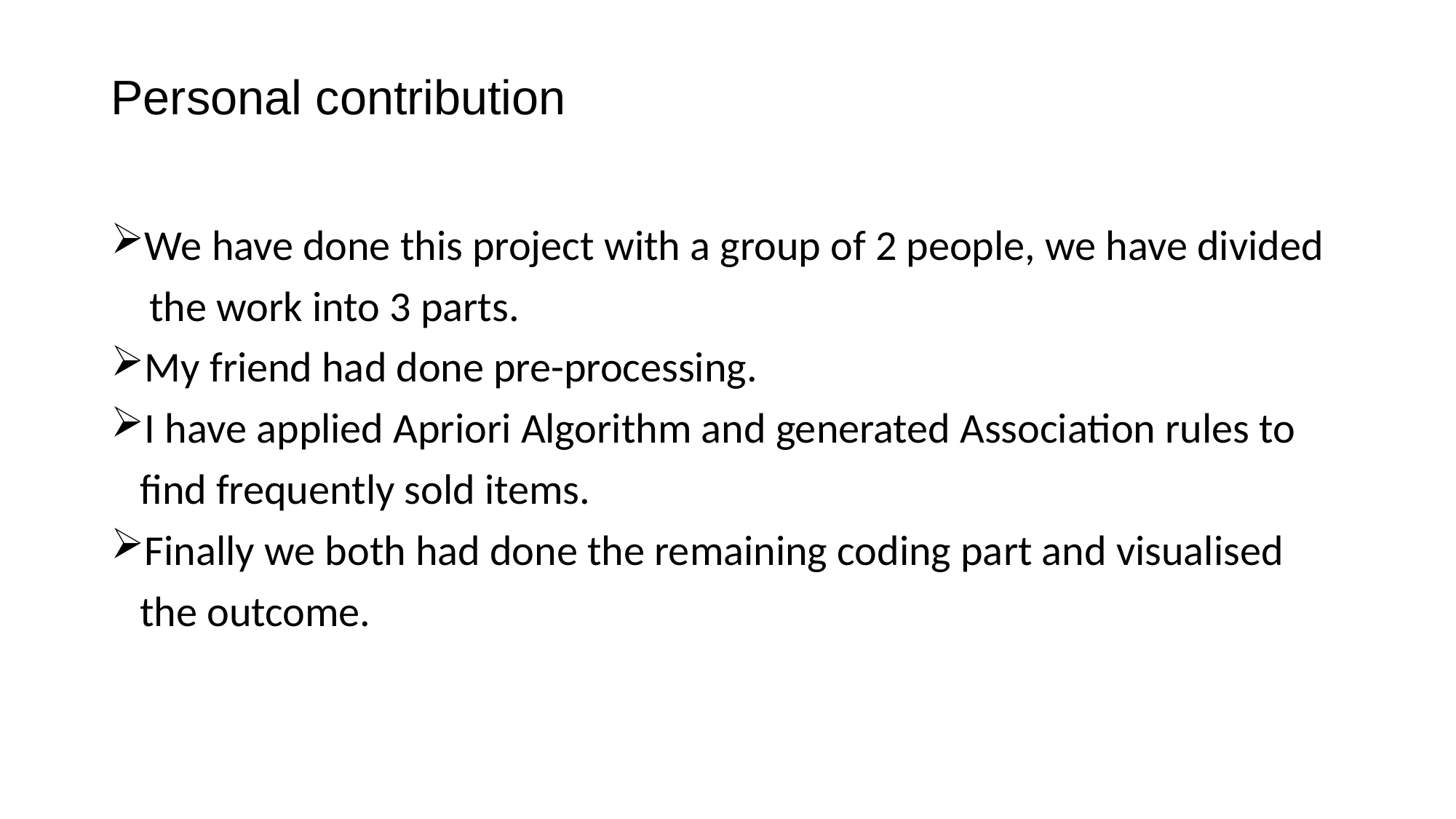

# Personal contribution
We have done this project with a group of 2 people, we have divided
    the work into 3 parts.
My friend had done pre-processing.
I have applied Apriori Algorithm and generated Association rules to
   find frequently sold items.
Finally we both had done the remaining coding part and visualised
   the outcome.